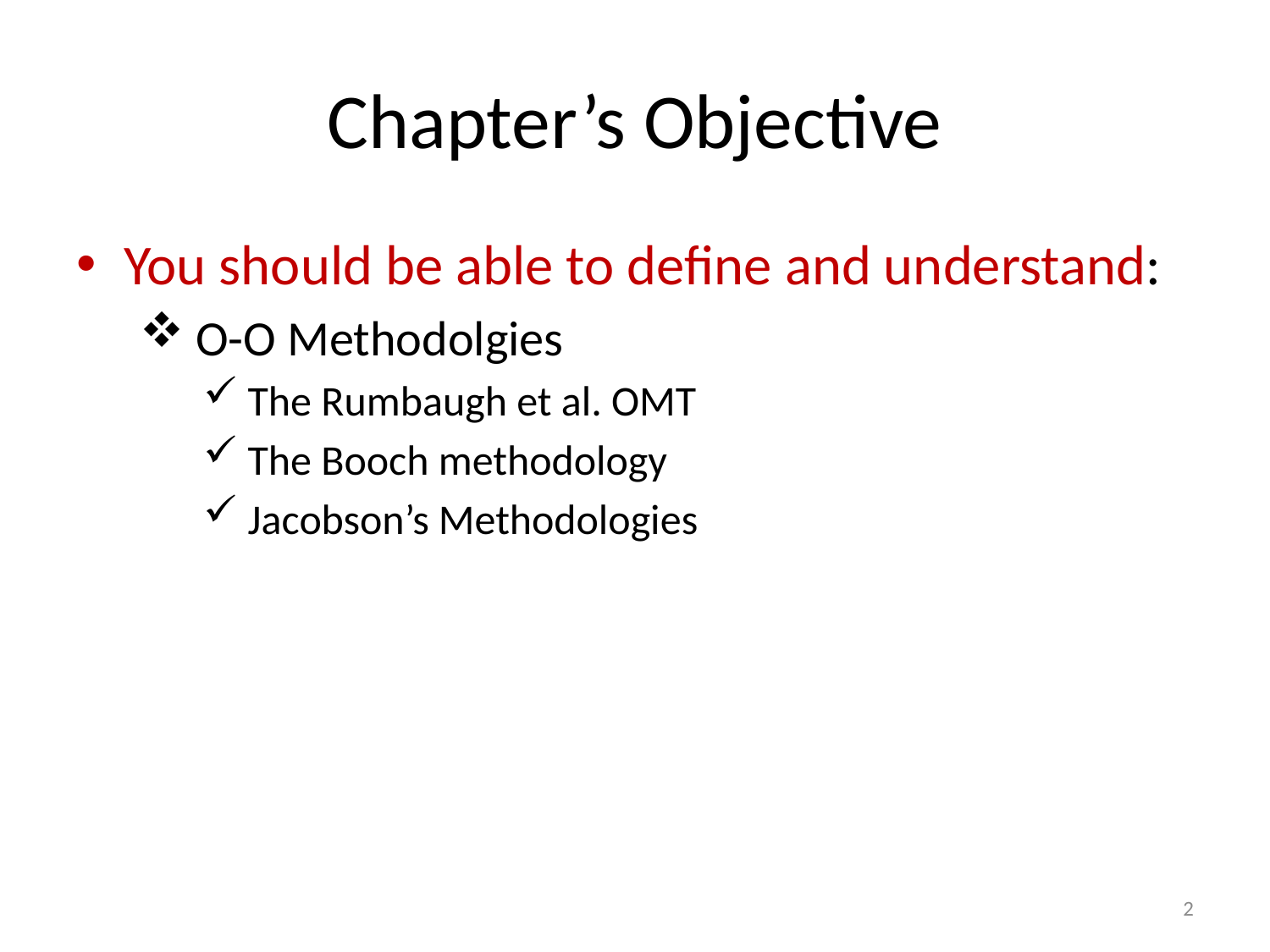

# Chapter’s Objective
You should be able to define and understand:
 O-O Methodolgies
 The Rumbaugh et al. OMT
 The Booch methodology
 Jacobson’s Methodologies

2